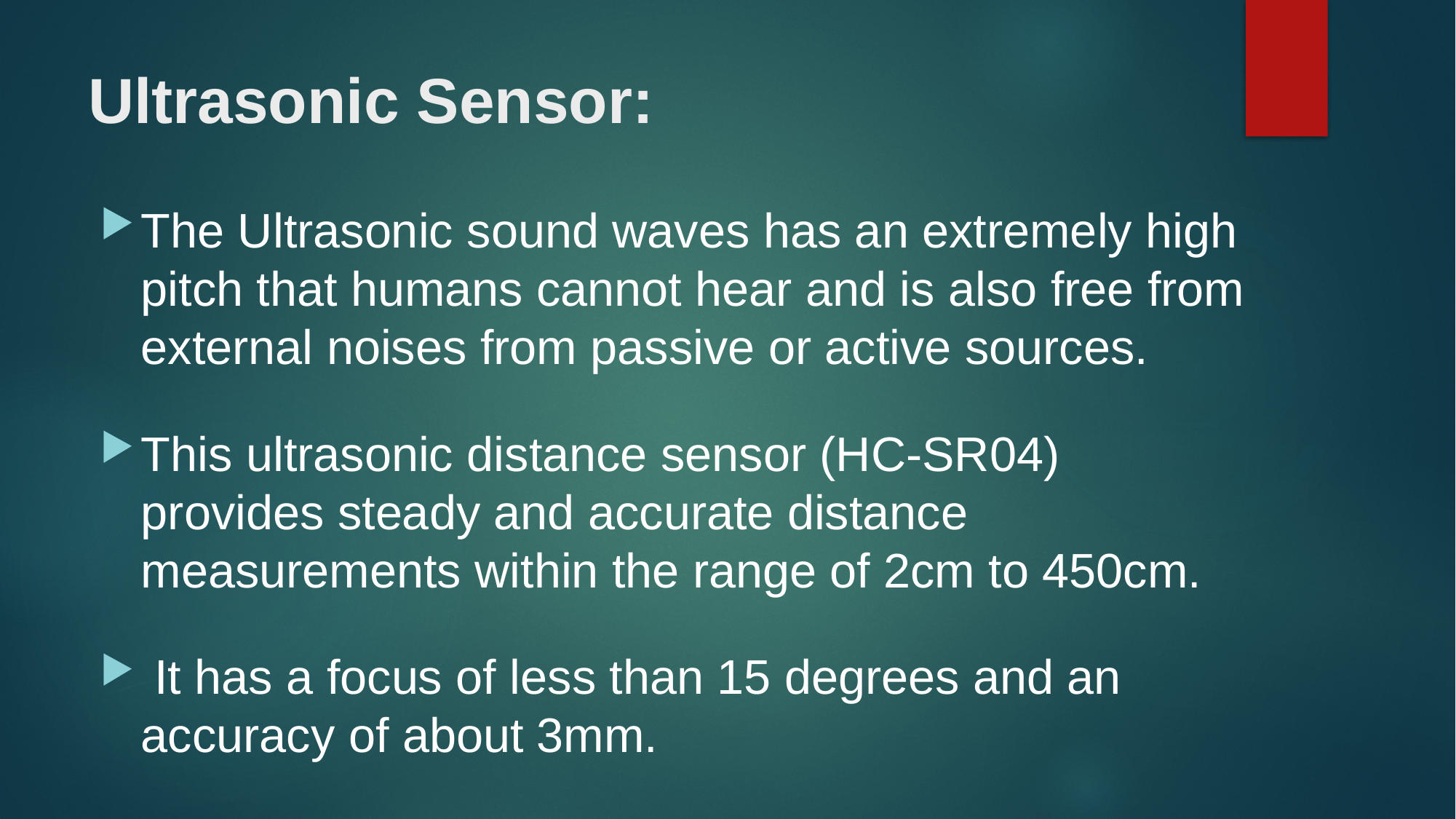

# Ultrasonic Sensor:
The Ultrasonic sound waves has an extremely high pitch that humans cannot hear and is also free from external noises from passive or active sources.

This ultrasonic distance sensor (HC-SR04) provides steady and accurate distance measurements within the range of 2cm to 450cm.

 It has a focus of less than 15 degrees and an accuracy of about 3mm.